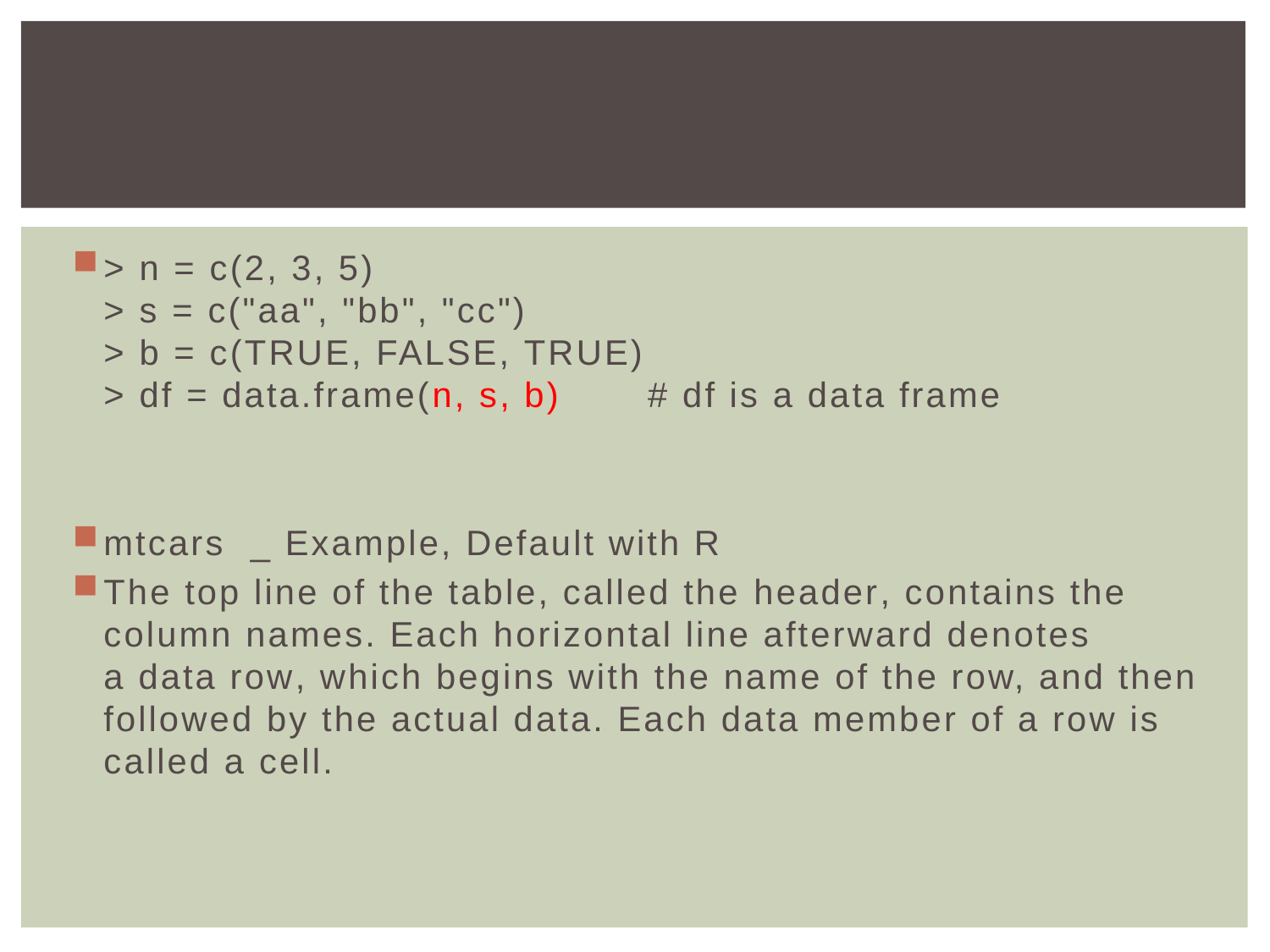

#
> n = c(2, 3, 5) 
> s = c("aa", "bb", "cc") 
> b = c(TRUE, FALSE, TRUE) 
> df = data.frame(n, s, b)       # df is a data frame

mtcars  _ Example, Default with R
The top line of the table, called the header, contains the column names. Each horizontal line afterward denotes a data row, which begins with the name of the row, and then followed by the actual data. Each data member of a row is called a cell.